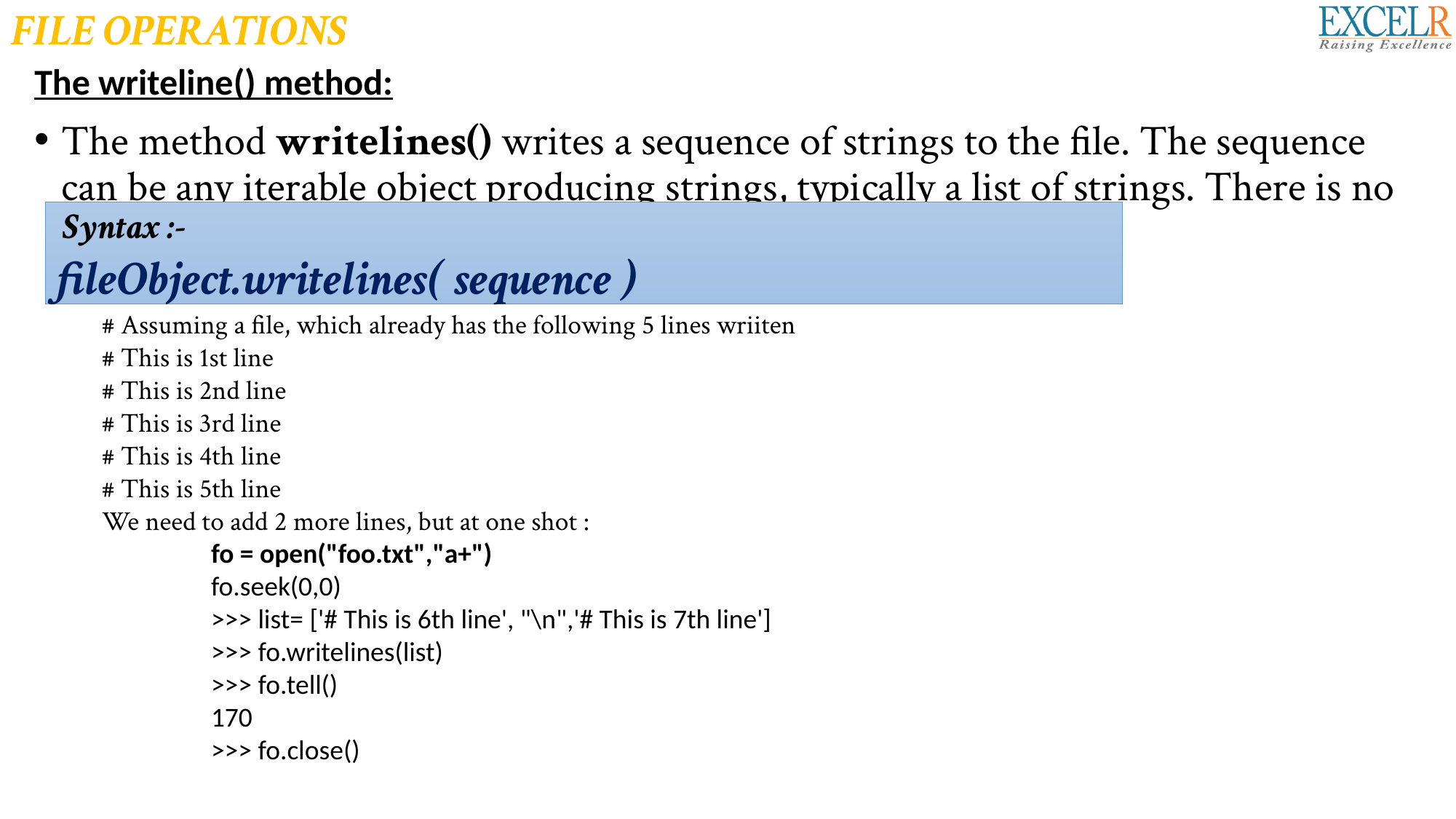

# FILE OPERATIONS
The writeline() method:
The method writelines() writes a sequence of strings to the file. The sequence can be any iterable object producing strings, typically a list of strings. There is no return value.

 Syntax :-
fileObject.writelines( sequence )
# Assuming a file, which already has the following 5 lines wriiten
# This is 1st line
# This is 2nd line
# This is 3rd line
# This is 4th line
# This is 5th line
We need to add 2 more lines, but at one shot :
	fo = open("foo.txt","a+")
	fo.seek(0,0)
	>>> list= ['# This is 6th line', "\n",'# This is 7th line']
	>>> fo.writelines(list)
	>>> fo.tell()
	170
	>>> fo.close()